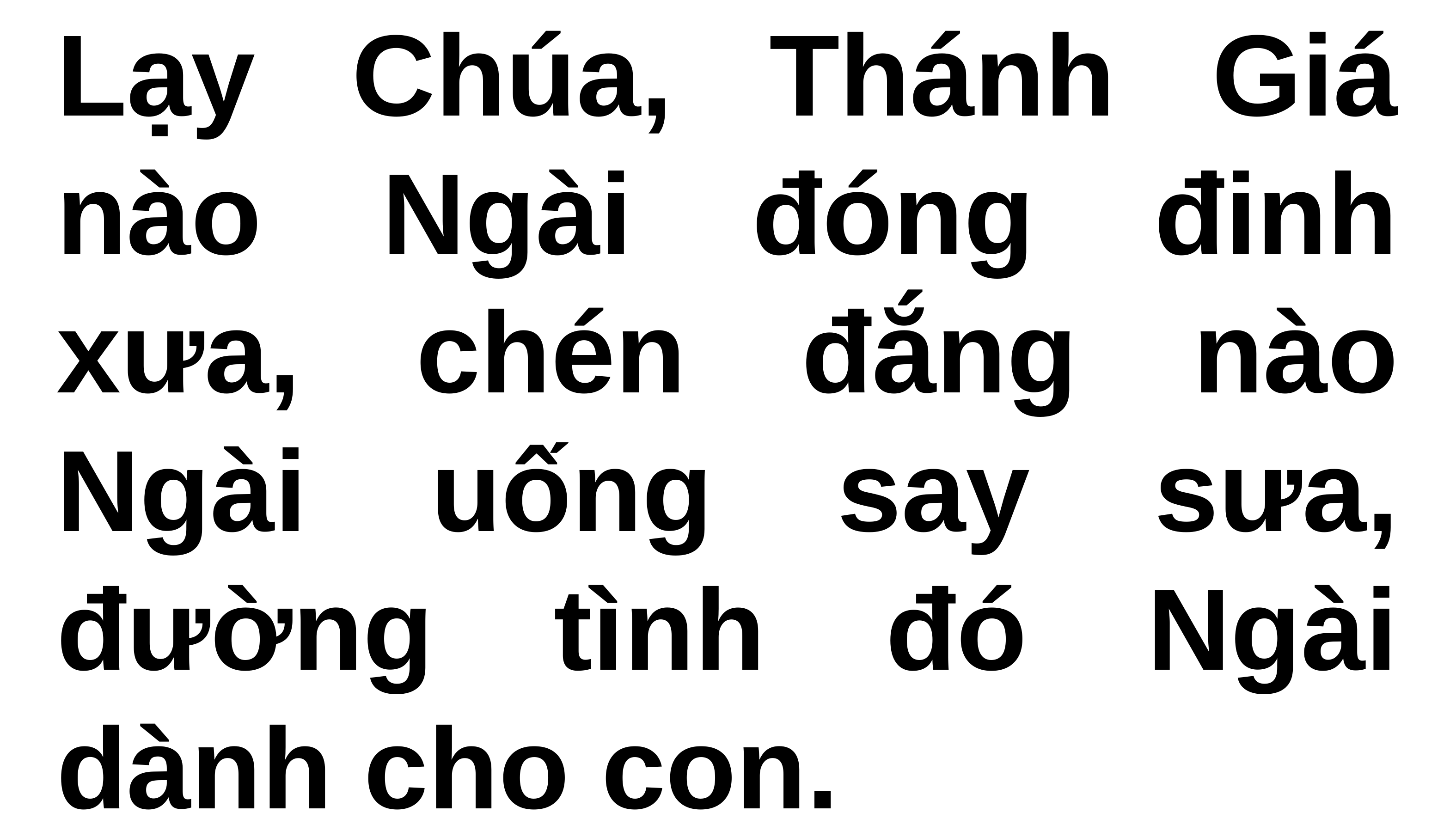

Lạy Chúa, Thánh Giá nào Ngài đóng đinh xưa, chén đắng nào Ngài uống say sưa, đường tình đó Ngài dành cho con.